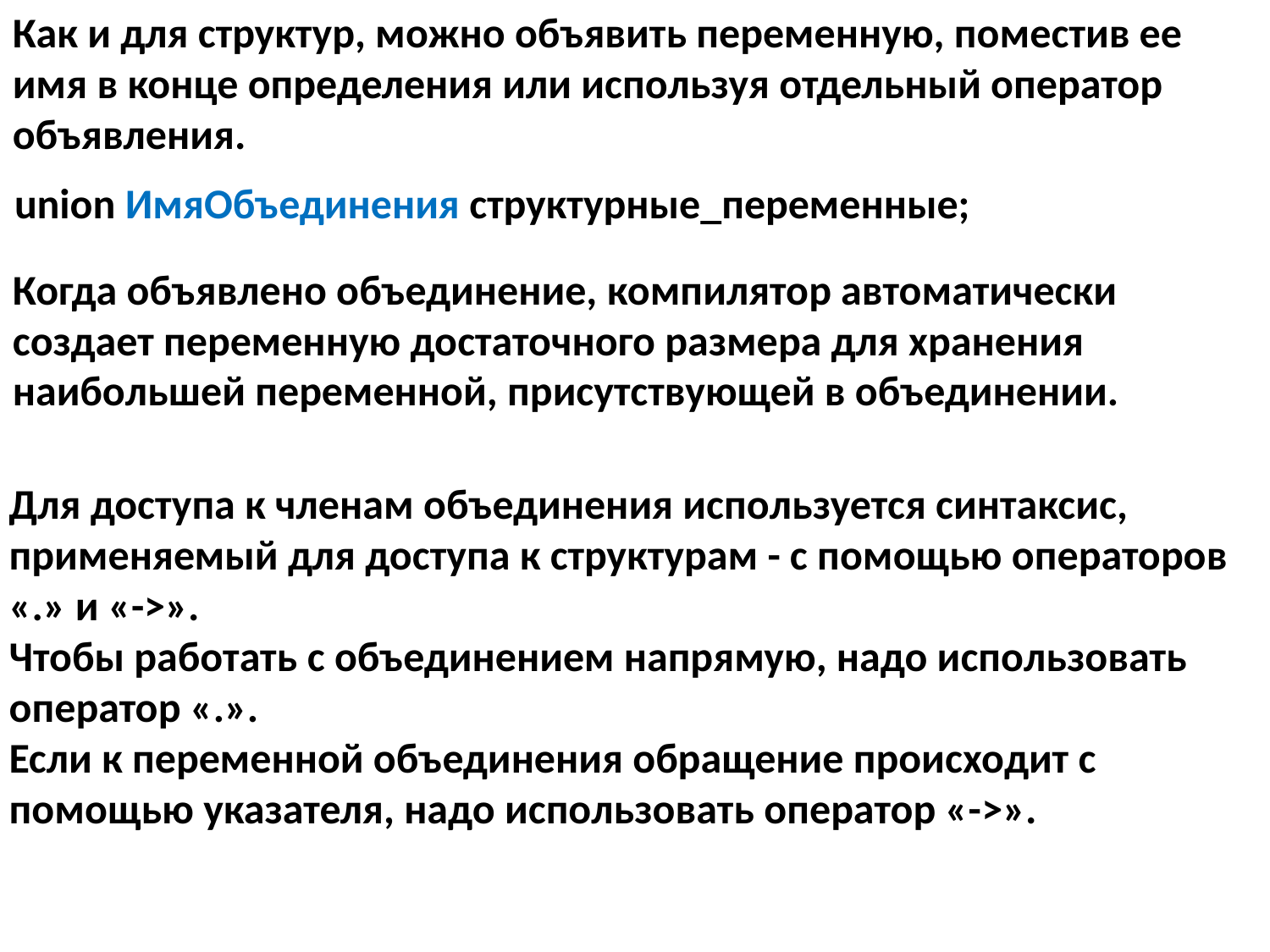

Как и для структур, можно объявить переменную, поместив ее имя в конце определения или используя отдельный оператор объявления.
union ИмяОбъединения структурные_переменные;
Когда объявлено объединение, компилятор автоматически создает переменную достаточного размера для хранения наибольшей переменной, присутствующей в объединении.
Для доступа к членам объединения используется синтаксис, применяемый для доступа к структурам - с помощью операторов «.» и «->».
Чтобы работать с объединением напрямую, надо использовать оператор «.».
Если к переменной объединения обращение происходит с помощью указателя, надо использовать оператор «->».